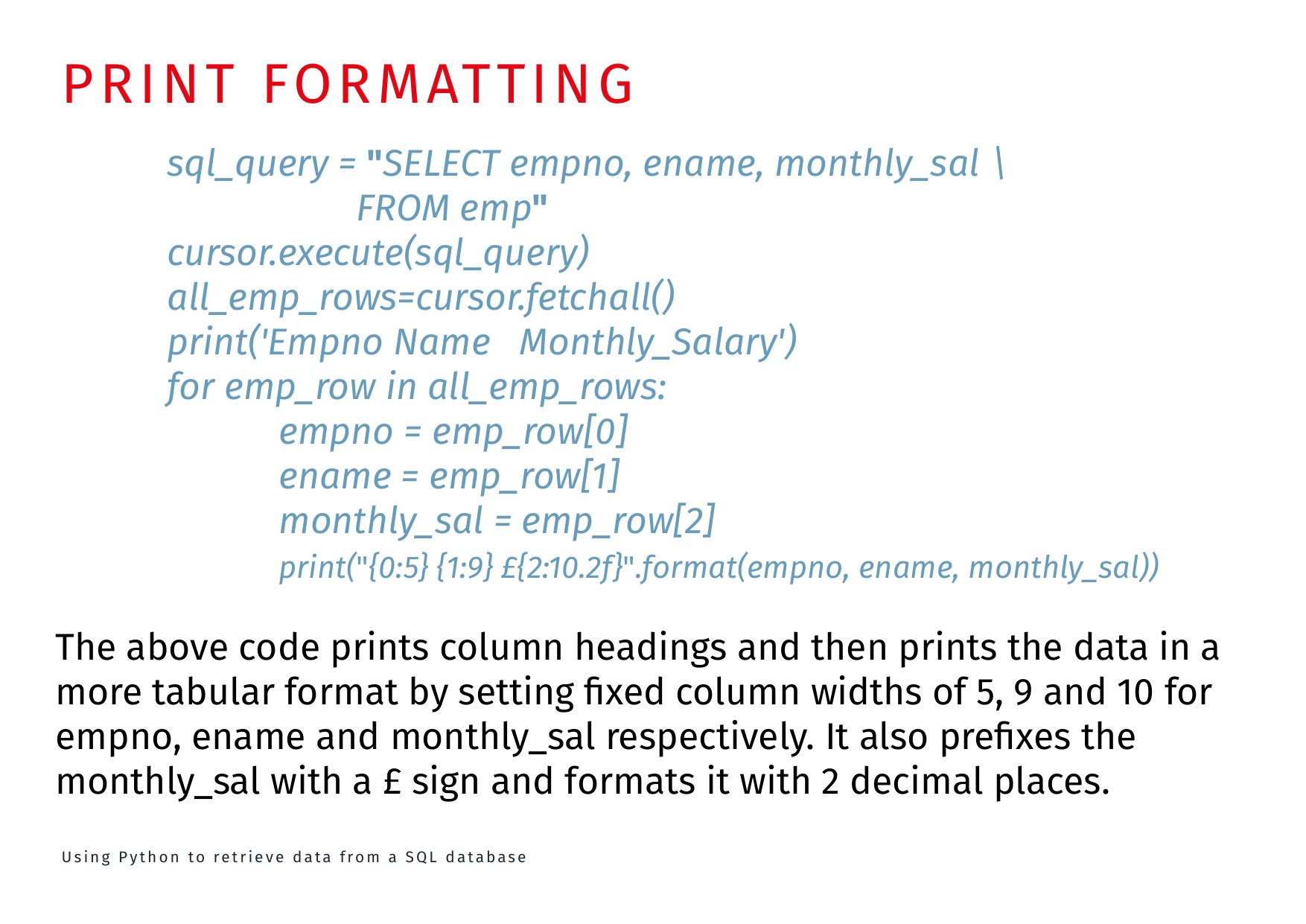

# Print formatting
	sql_query = "SELECT empno, ename, monthly_sal \
		        FROM emp"
	cursor.execute(sql_query)
	all_emp_rows=cursor.fetchall()
	print('Empno Name   Monthly_Salary')
	for emp_row in all_emp_rows:
		empno = emp_row[0]
		ename = emp_row[1]
		monthly_sal = emp_row[2]
		print("{0:5} {1:9} £{2:10.2f}".format(empno, ename, monthly_sal))

The above code prints column headings and then prints the data in a more tabular format by setting fixed column widths of 5, 9 and 10 for empno, ename and monthly_sal respectively. It also prefixes the monthly_sal with a £ sign and formats it with 2 decimal places.
Using Python to retrieve data from a SQL database